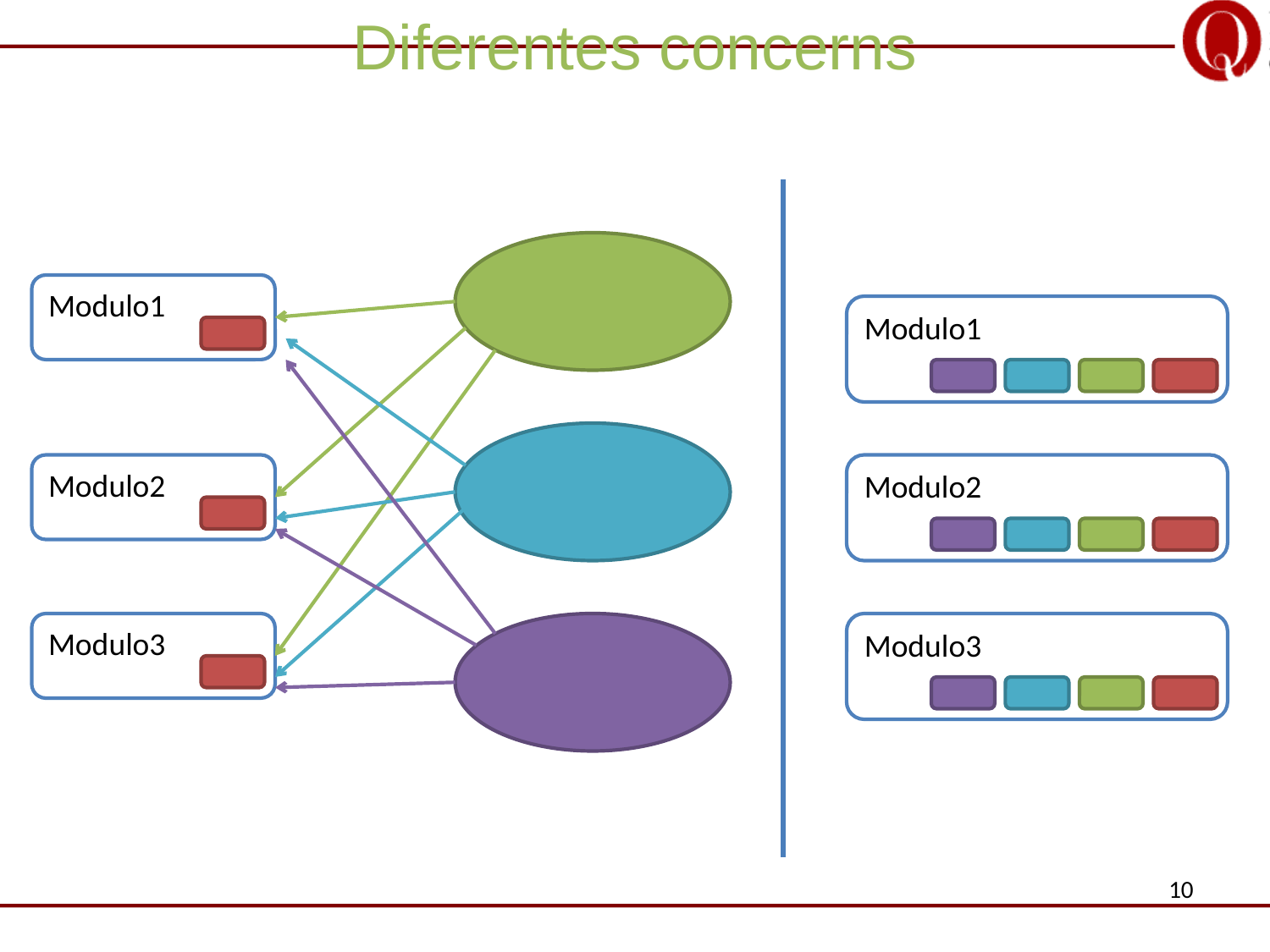

Diferentes concerns

Modulo1
Modulo1

Modulo2
Modulo2

Modulo3

Modulo3